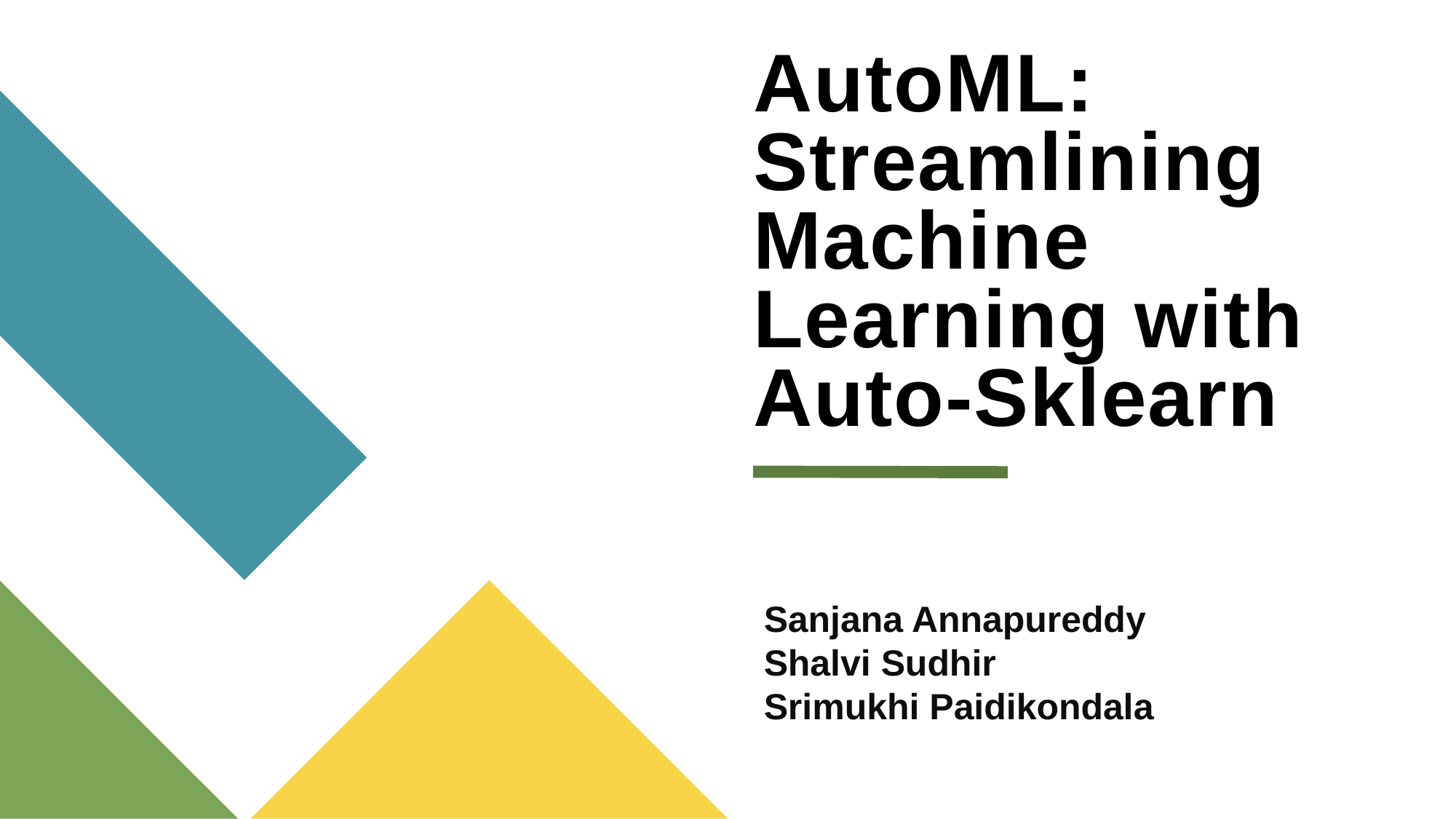

# AutoML: Streamlining Machine Learning with Auto-Sklearn
Sanjana Annapureddy
Shalvi Sudhir
Srimukhi Paidikondala